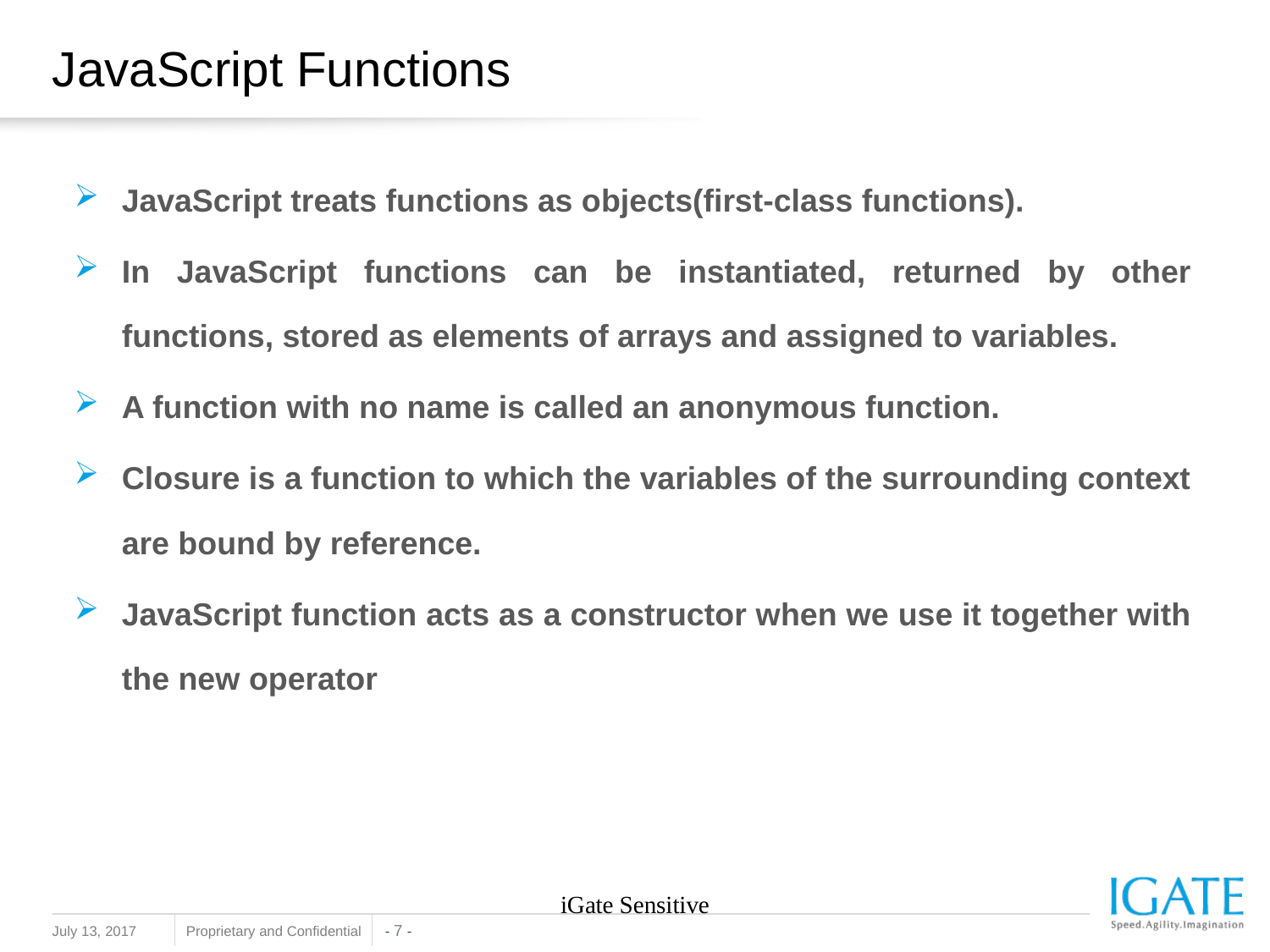

# JavaScript Functions
JavaScript treats functions as objects(first-class functions).
In JavaScript functions can be instantiated, returned by other functions, stored as elements of arrays and assigned to variables.
A function with no name is called an anonymous function.
Closure is a function to which the variables of the surrounding context are bound by reference.
JavaScript function acts as a constructor when we use it together with the new operator

iGate Sensitive